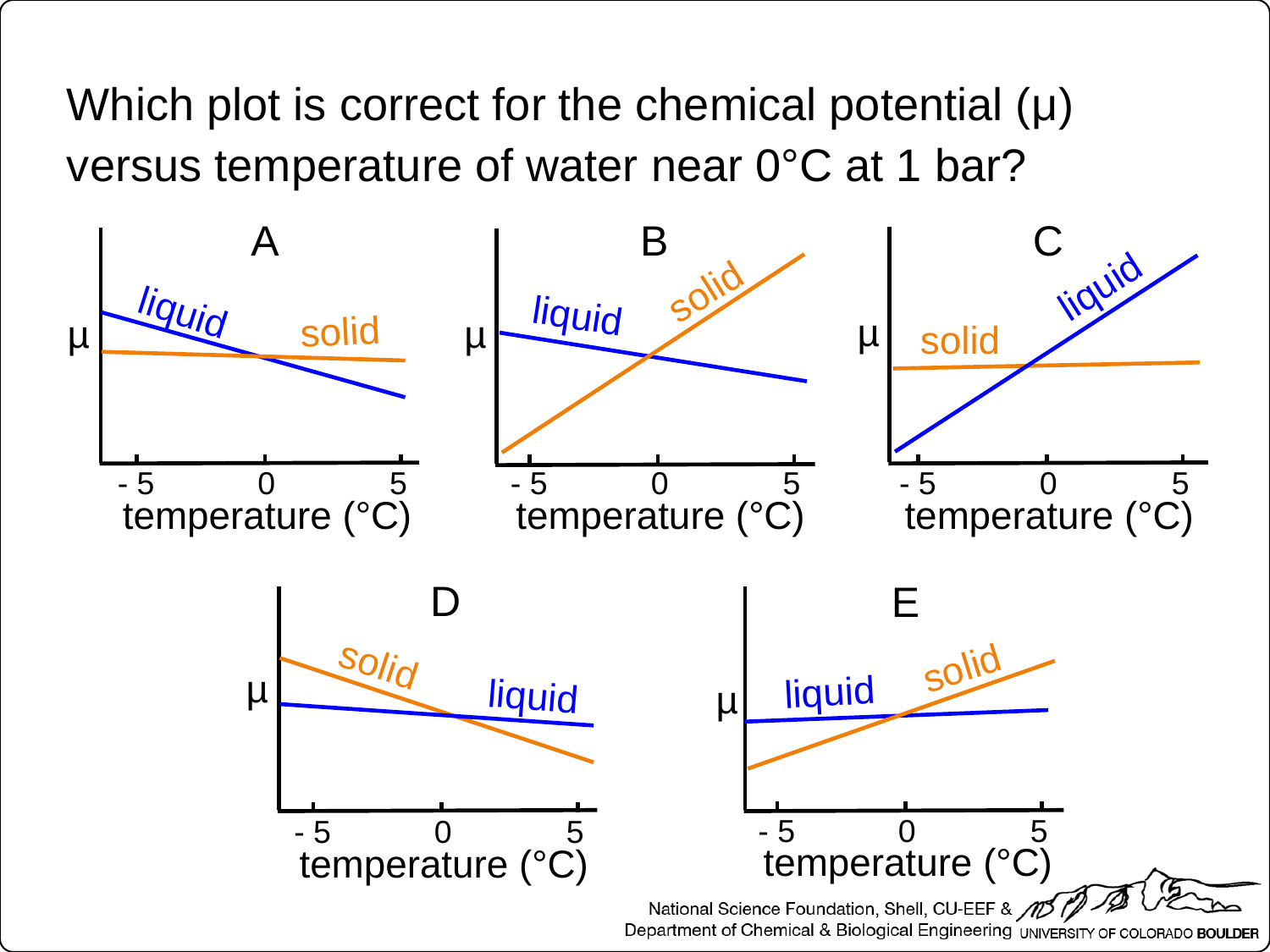

Which plot is correct for the chemical potential (μ) versus temperature of water near 0°C at 1 bar?
A
B
C
liquid
solid
µ
- 5
0
5
temperature (°C)
liquid
solid
µ
- 5
0
5
temperature (°C)
solid
liquid
µ
- 5
0
5
temperature (°C)
D
E
solid
liquid
µ
- 5
0
5
temperature (°C)
solid
liquid
µ
- 5
0
5
temperature (°C)